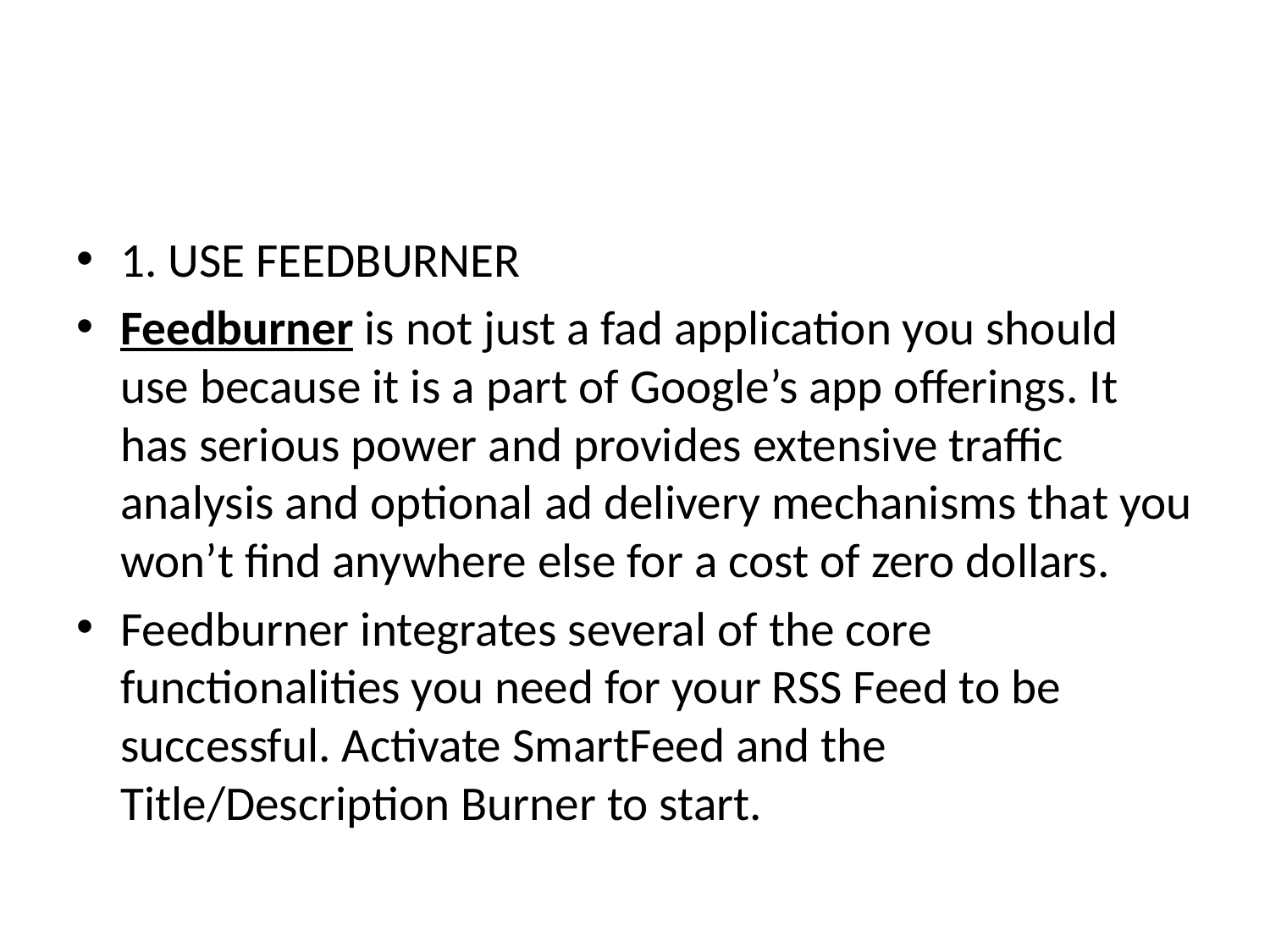

#
1. USE FEEDBURNER
Feedburner is not just a fad application you should use because it is a part of Google’s app offerings. It has serious power and provides extensive traffic analysis and optional ad delivery mechanisms that you won’t find anywhere else for a cost of zero dollars.
Feedburner integrates several of the core functionalities you need for your RSS Feed to be successful. Activate SmartFeed and the Title/Description Burner to start.